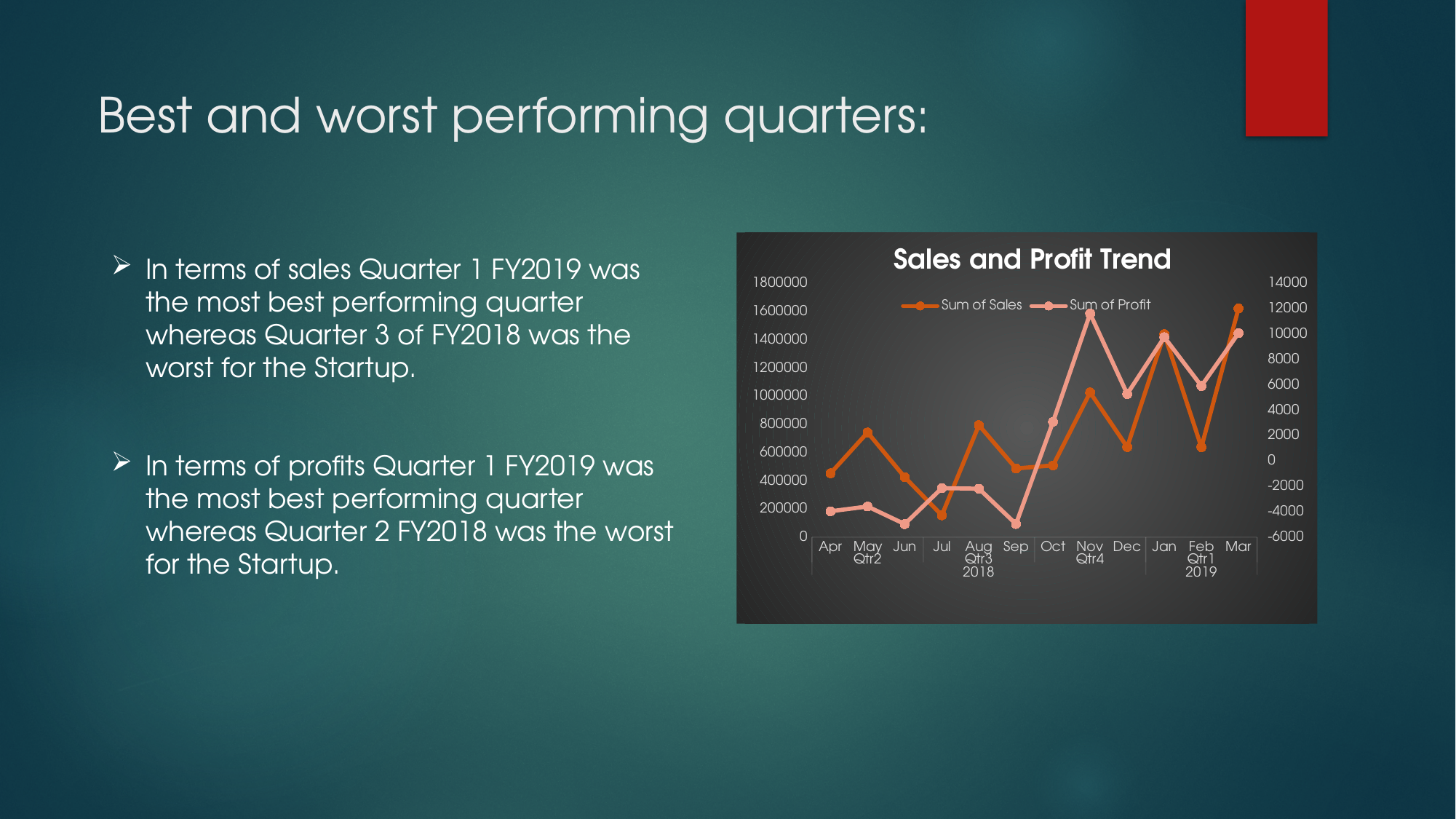

Best and worst performing quarters:
#

### Chart: Sales and Profit Trend

| Category | Sum of Sales | Sum of Profit |
|---|---|---|
| Apr | 452887.0 | -3960.0 |
| May | 742501.0 | -3584.0 |
| Jun | 425730.0 | -4970.0 |
| Jul | 155027.0 | -2138.0 |
| Aug | 794330.0 | -2180.0 |
| Sep | 487192.0 | -4963.0 |
| Oct | 508863.0 | 3093.0 |
| Nov | 1026724.0 | 11619.0 |
| Dec | 639298.0 | 5284.0 |
| Jan | 1440020.0 | 9760.0 |
| Feb | 638162.0 | 5917.0 |
| Mar | 1621776.0 | 10077.0 |
In terms of sales Quarter 1 FY2019 was the most best performing quarter whereas Quarter 3 of FY2018 was the worst for the Startup.

In terms of profits Quarter 1 FY2019 was the most best performing quarter whereas Quarter 2 FY2018 was the worst for the Startup.